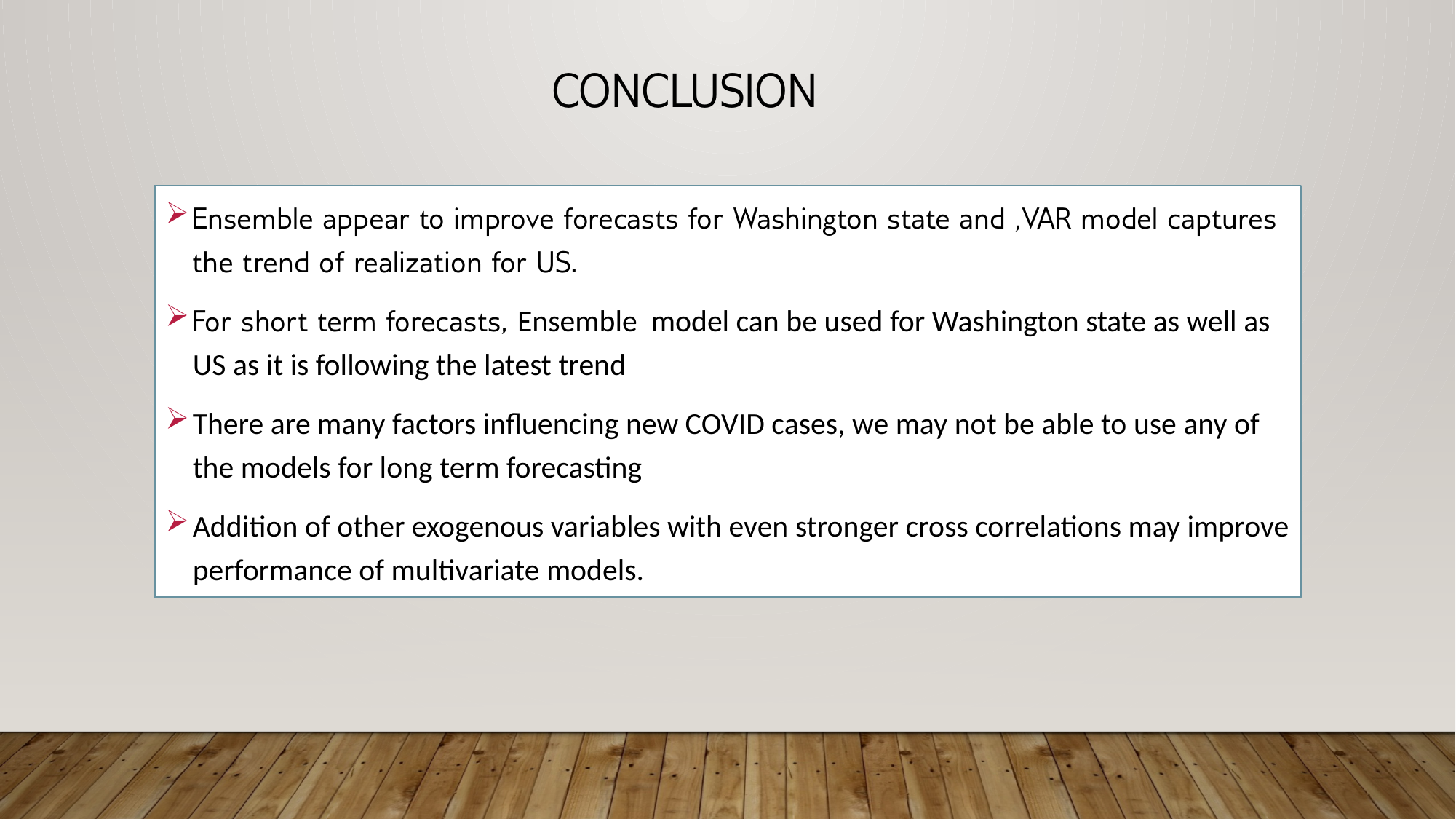

Conclusion
Ensemble appear to improve forecasts for Washington state and ,VAR model captures the trend of realization for US.
For short term forecasts, Ensemble  model can be used for Washington state as well as US as it is following the latest trend
There are many factors influencing new COVID cases, we may not be able to use any of the models for long term forecasting
Addition of other exogenous variables with even stronger cross correlations may improve performance of multivariate models.